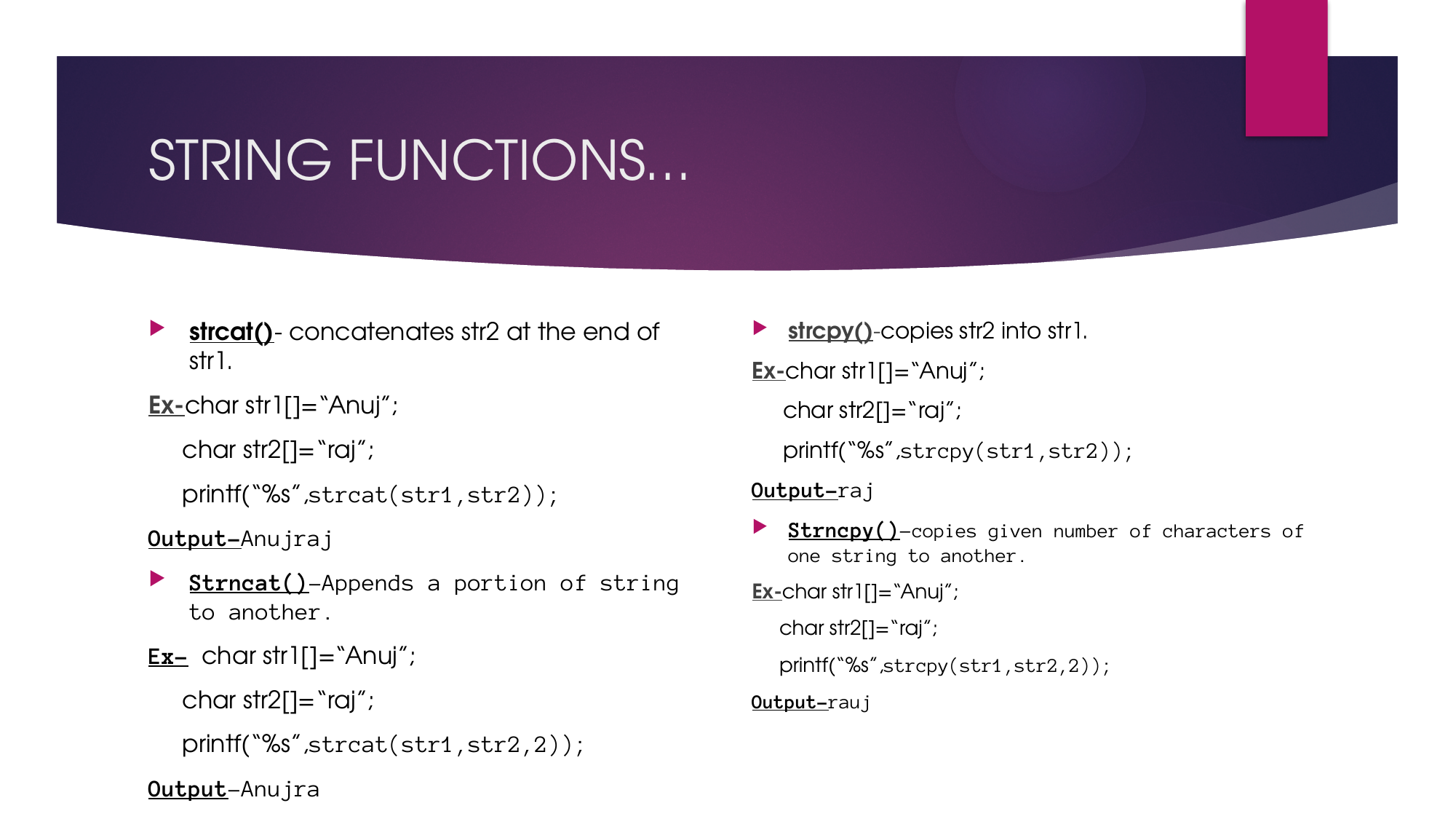

# STRING FUNCTIONS…
strcat()- concatenates str2 at the end of str1.
Ex-char str1[]=“Anuj”;
     char str2[]=“raj”;
     printf(“%s”,strcat(str1,str2));
Output-Anujraj
Strncat()-Appends a portion of string to another.
Ex- char str1[]=“Anuj”;
     char str2[]=“raj”;
     printf(“%s”,strcat(str1,str2,2));
Output-Anujra

strcpy()-copies str2 into str1.
Ex-char str1[]=“Anuj”;
     char str2[]=“raj”;
     printf(“%s”,strcpy(str1,str2));
Output-raj
Strncpy()-copies given number of characters of one string to another.
Ex-char str1[]=“Anuj”;
     char str2[]=“raj”;
     printf(“%s”,strcpy(str1,str2,2));
Output-rauj